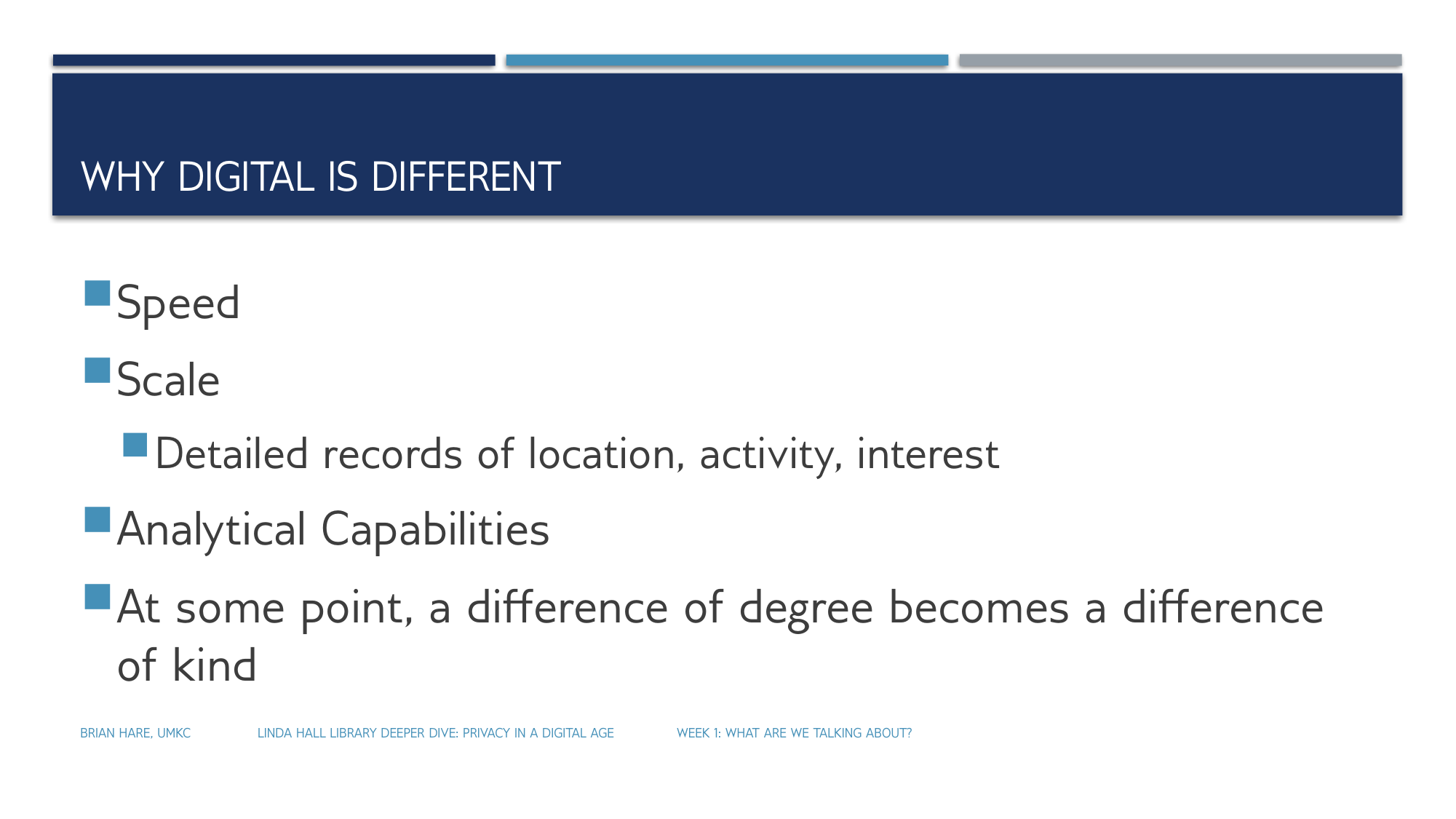

# Why Digital is different
Speed
Scale
Detailed records of location, activity, interest
Analytical Capabilities
At some point, a difference of degree becomes a difference of kind
Brian Hare, UMKC                Linda Hall Library Deeper Dive: Privacy in a Digital Age               Week 1: What are we talking about?